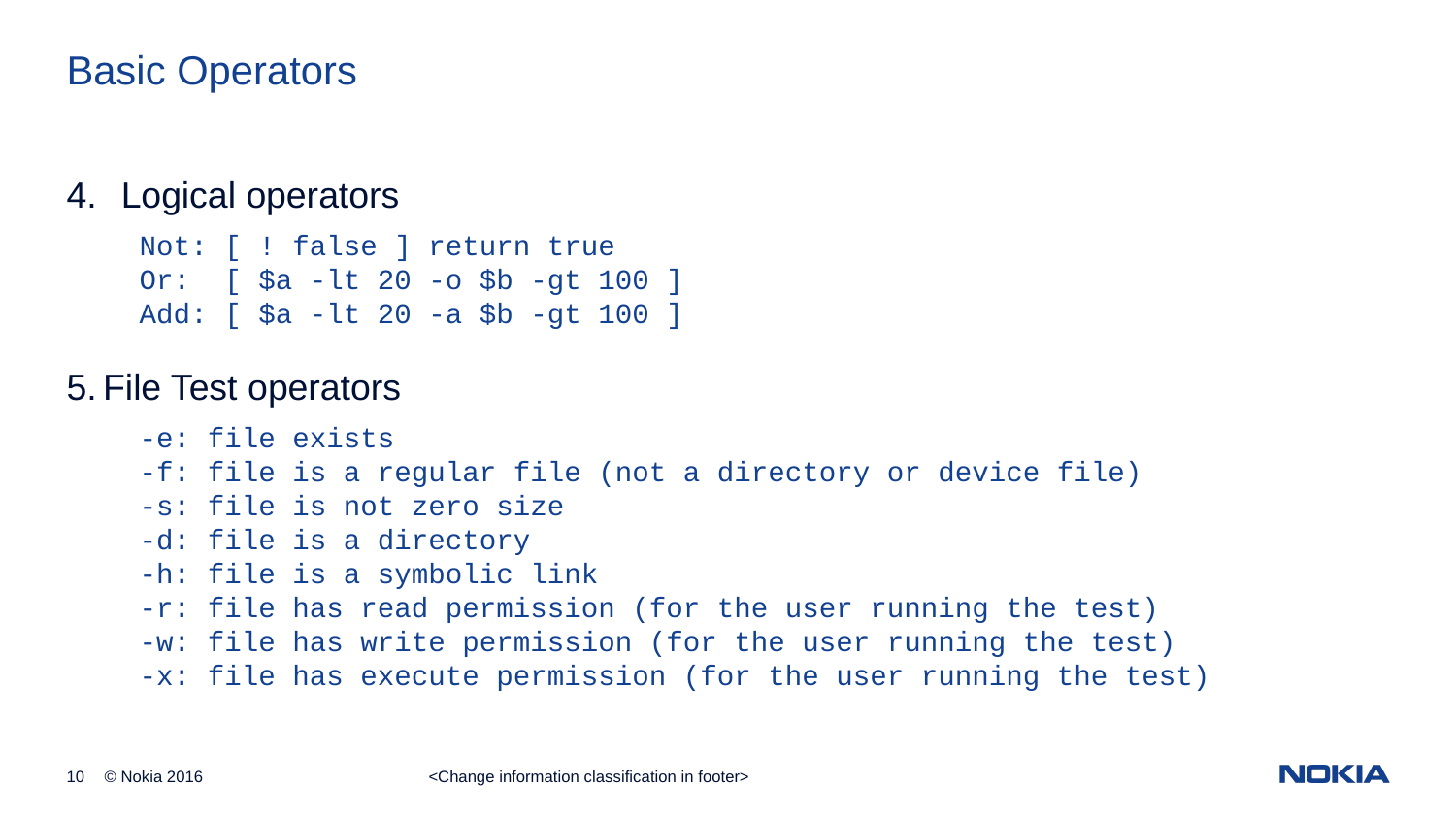

# Basic Operators

Logical operators
Not: [ ! false ] return true
Or:  [ $a -lt 20 -o $b -gt 100 ]
Add: [ $a -lt 20 -a $b -gt 100 ]

File Test operators
-e: file exists
-f: file is a regular file (not a directory or device file)
-s: file is not zero size
-d: file is a directory
-h: file is a symbolic link
-r: file has read permission (for the user running the test)
-w: file has write permission (for the user running the test)
-x: file has execute permission (for the user running the test)
<Change information classification in footer>